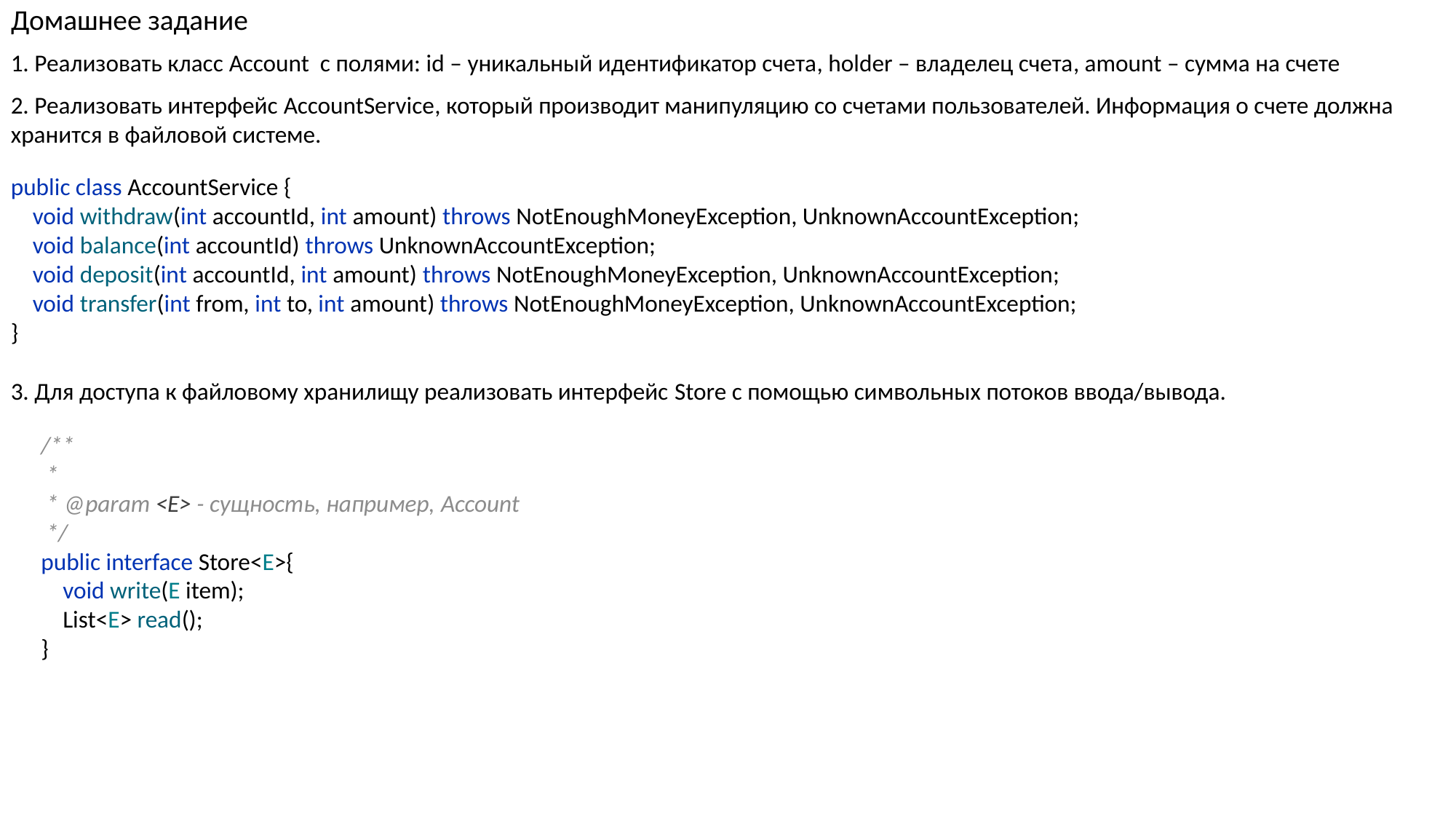

Домашнее задание
1. Реализовать класс Account  c полями: id – уникальный идентификатор счета, holder – владелец счета, amount – сумма на счете
2. Реализовать интерфейс AccountService, который производит манипуляцию со счетами пользователей. Информация о счете должна хранится в файловой системе.
public class AccountService {
    void withdraw(int accountId, int amount) throws NotEnoughMoneyException, UnknownAccountException;
    void balance(int accountId) throws UnknownAccountException;
    void deposit(int accountId, int amount) throws NotEnoughMoneyException, UnknownAccountException;
    void transfer(int from, int to, int amount) throws NotEnoughMoneyException, UnknownAccountException;
}
3. Для доступа к файловому хранилищу реализовать интерфейс Store c помощью символьных потоков ввода/вывода.
/**
 *
 * @param <E> - сущность, например, Account
 */
public interface Store<E>{
    void write(E item);
    List<E> read();
}